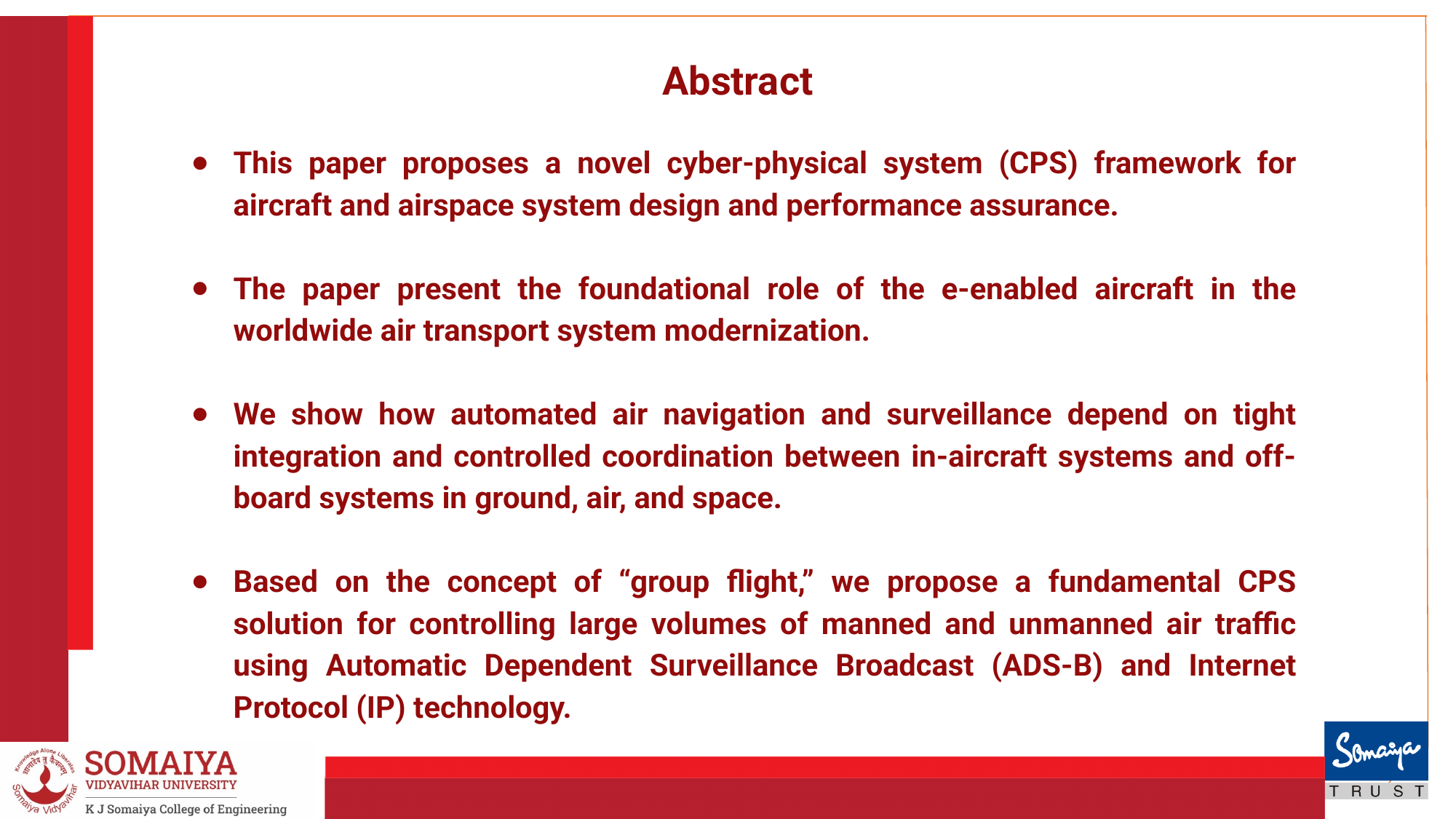

Abstract
This paper proposes a novel cyber-physical system (CPS) framework for aircraft and airspace system design and performance assurance.

The paper present the foundational role of the e-enabled aircraft in the worldwide air transport system modernization.

We show how automated air navigation and surveillance depend on tight integration and controlled coordination between in-aircraft systems and off-board systems in ground, air, and space.

Based on the concept of “group flight,” we propose a fundamental CPS solution for controlling large volumes of manned and unmanned air traffic using Automatic Dependent Surveillance Broadcast (ADS-B) and Internet Protocol (IP) technology.